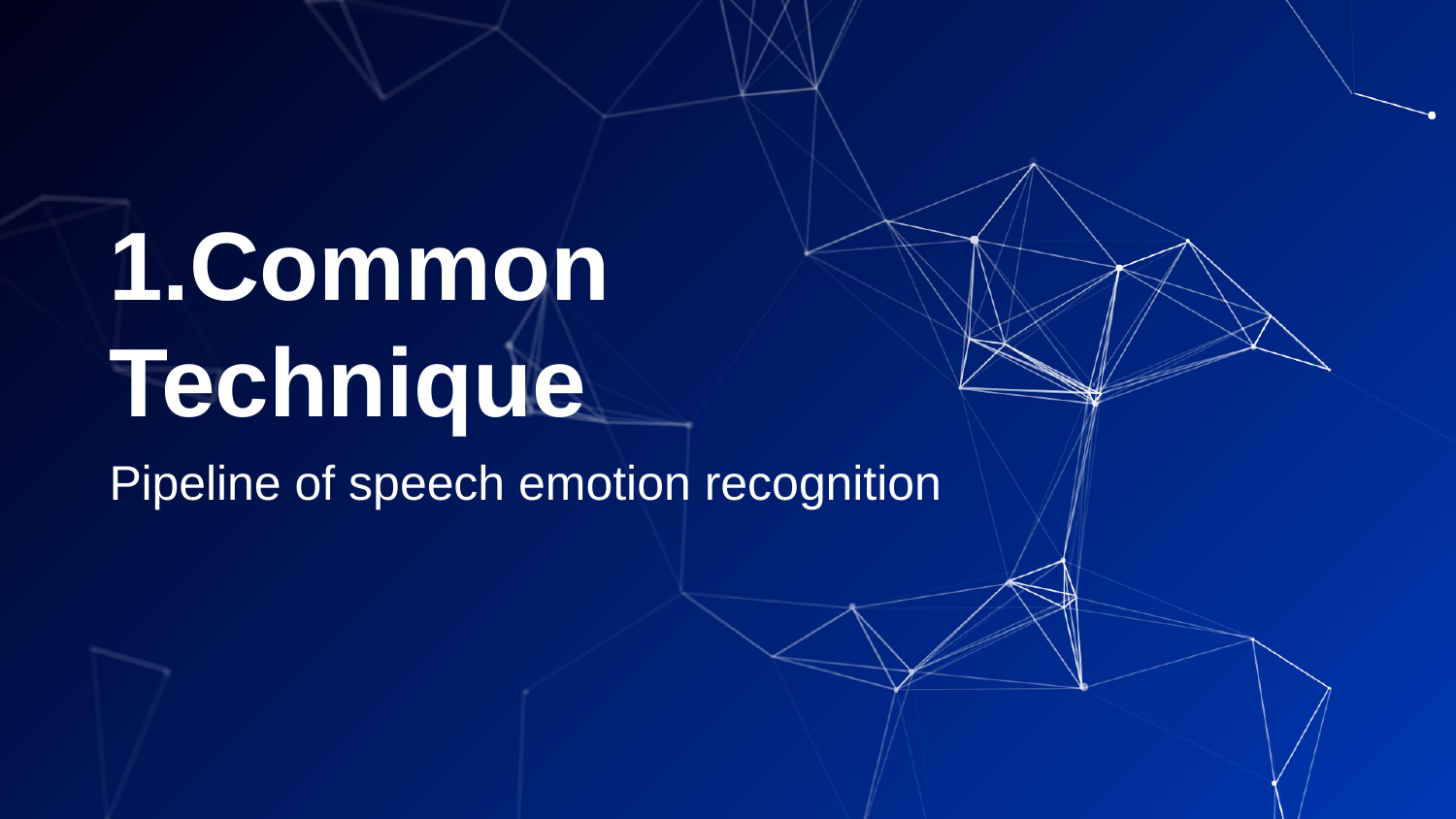

# 1.Common Technique
Pipeline of speech emotion recognition